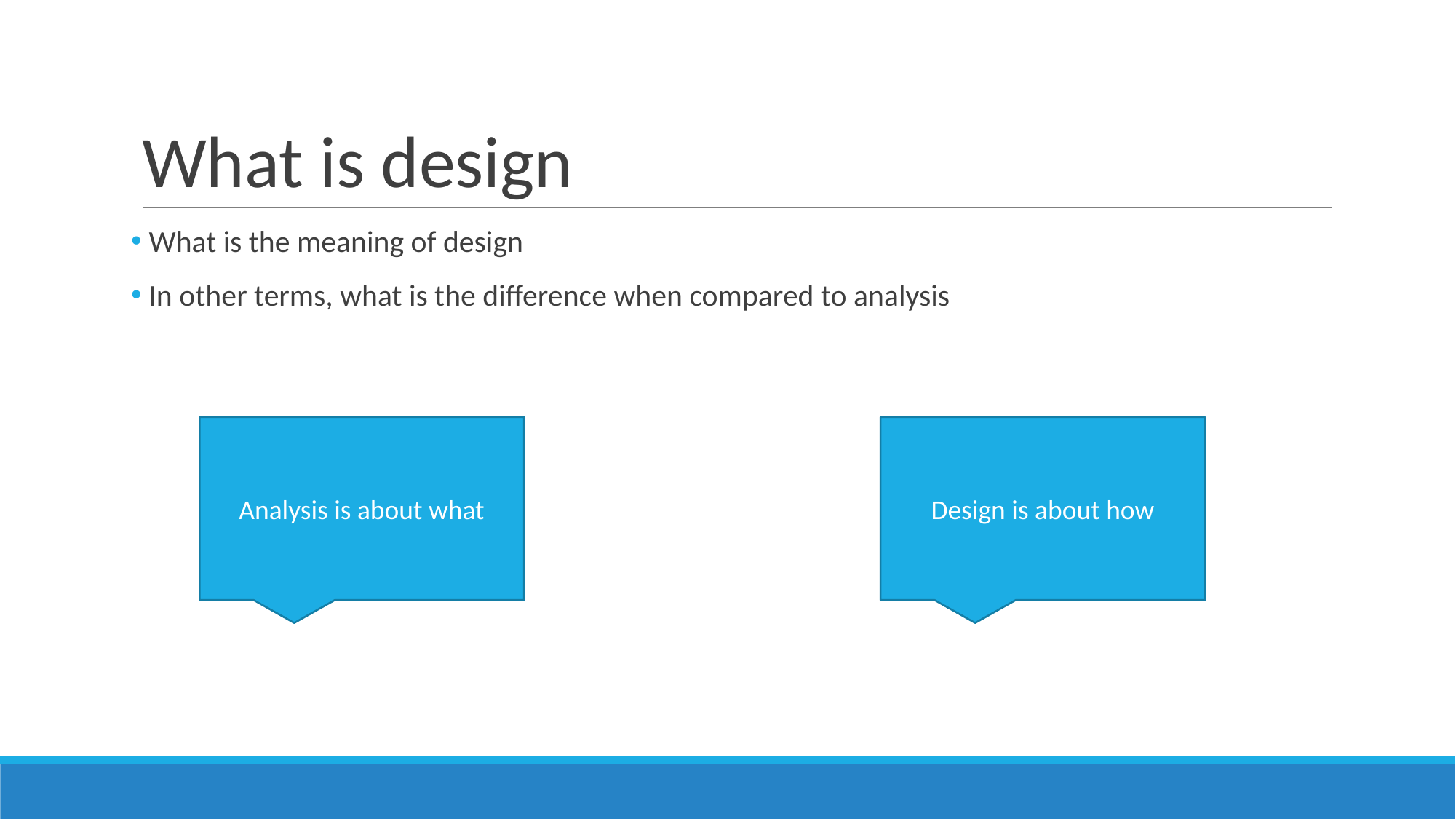

# What is design
 What is the meaning of design
 In other terms, what is the difference when compared to analysis

Analysis is about what
Design is about how